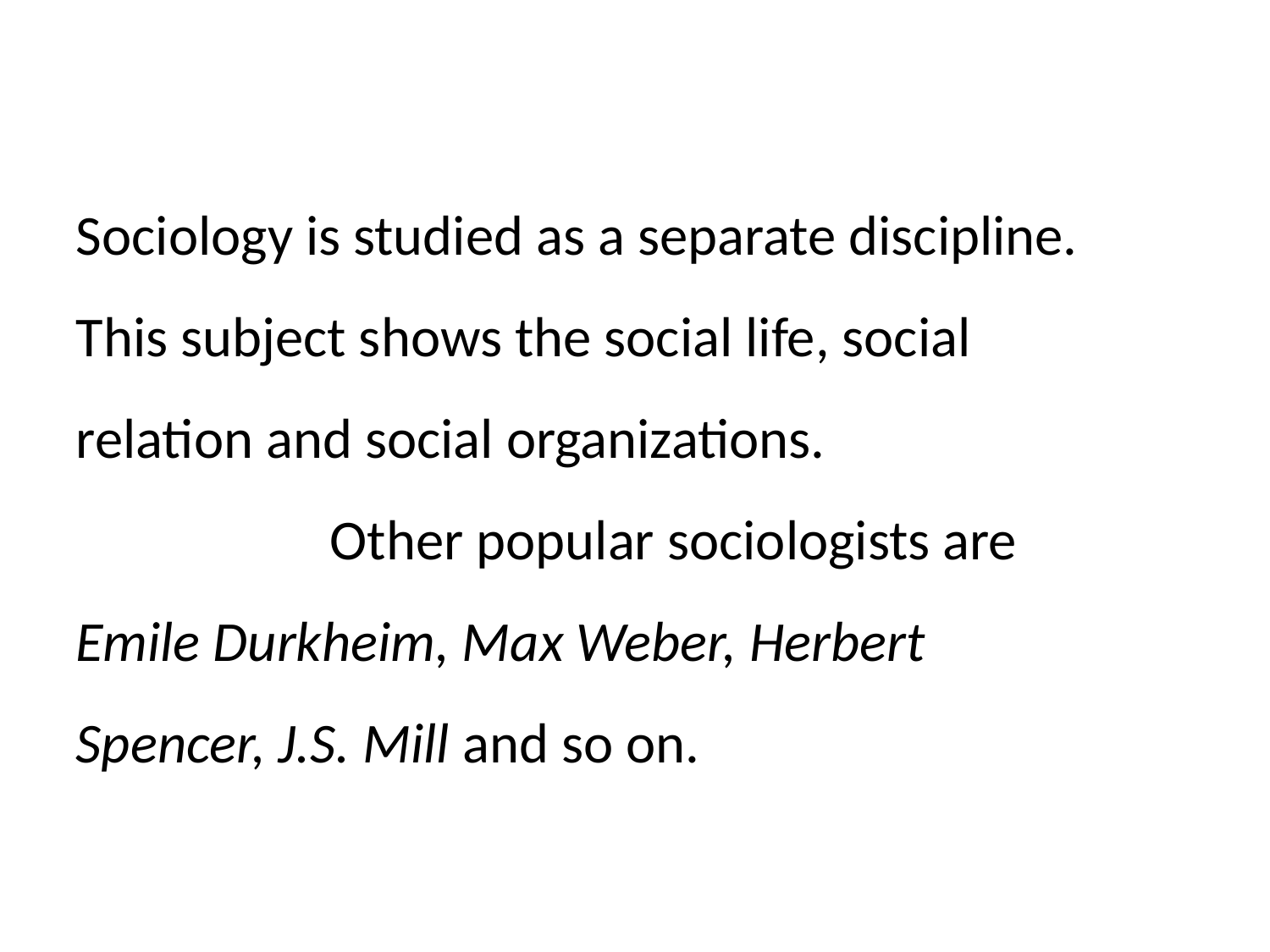

Sociology is studied as a separate discipline. This subject shows the social life, social relation and social organizations.
		Other popular sociologists are Emile Durkheim, Max Weber, Herbert Spencer, J.S. Mill and so on.